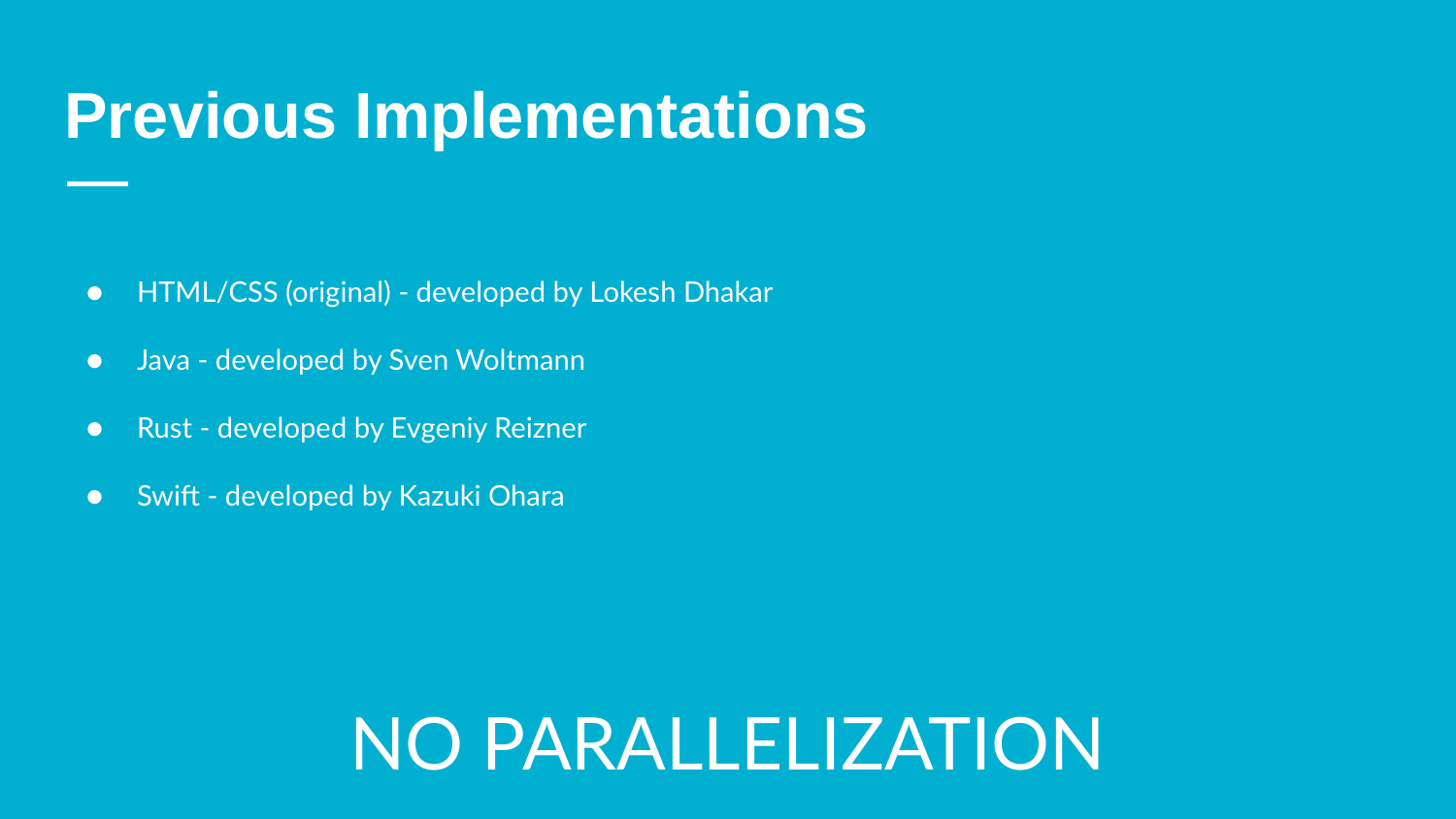

# Previous Implementations
HTML/CSS (original) - developed by Lokesh Dhakar
Java - developed by Sven Woltmann
Rust - developed by Evgeniy Reizner
Swift - developed by Kazuki Ohara

NO PARALLELIZATION